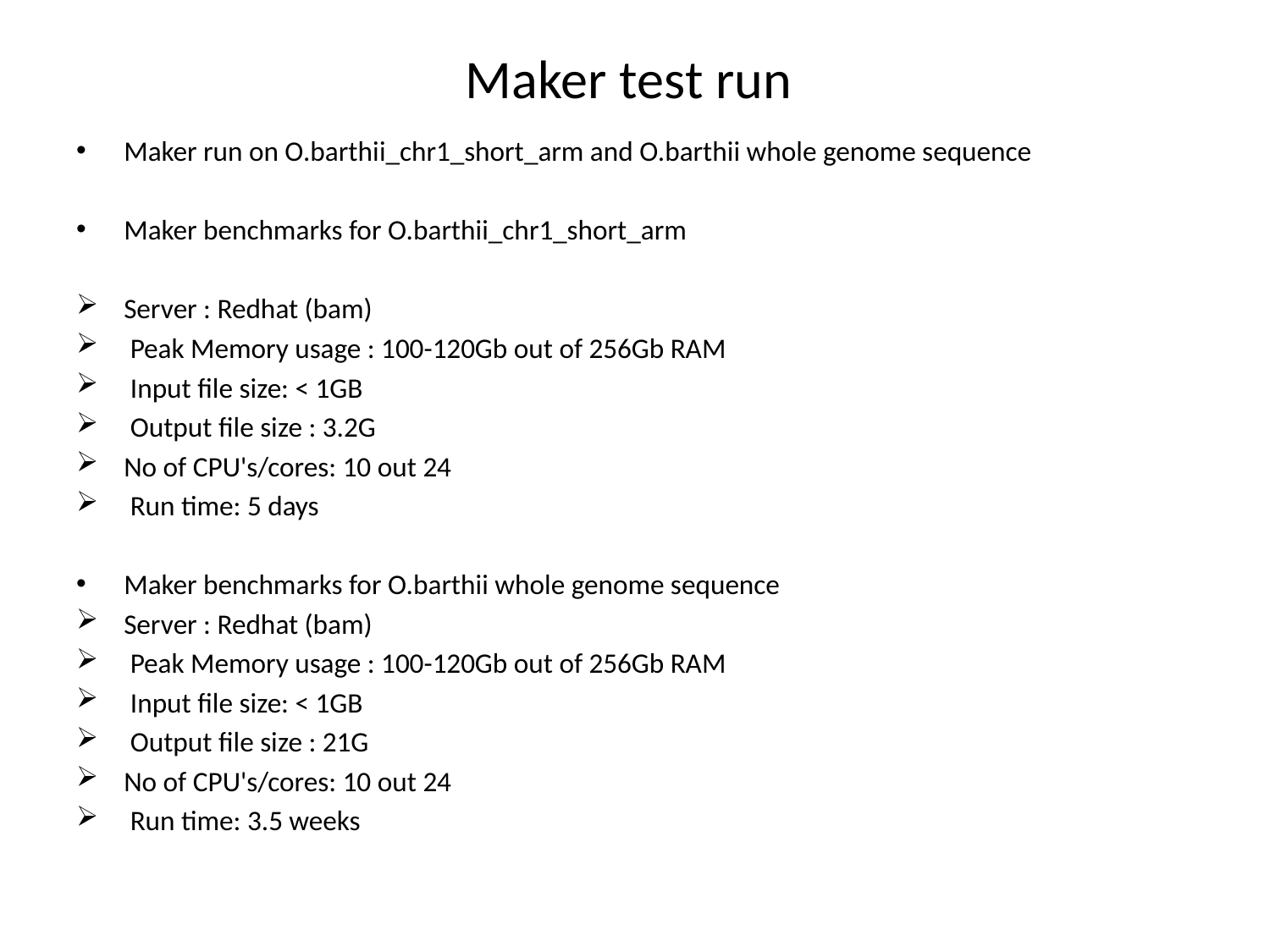

# Maker test run
Maker run on O.barthii_chr1_short_arm and O.barthii whole genome sequence

Maker benchmarks for O.barthii_chr1_short_arm

Server : Redhat (bam)
 Peak Memory usage : 100-120Gb out of 256Gb RAM
 Input file size: < 1GB
 Output file size : 3.2G
No of CPU's/cores: 10 out 24
 Run time: 5 days

Maker benchmarks for O.barthii whole genome sequence
Server : Redhat (bam)
 Peak Memory usage : 100-120Gb out of 256Gb RAM
 Input file size: < 1GB
 Output file size : 21G
No of CPU's/cores: 10 out 24
 Run time: 3.5 weeks